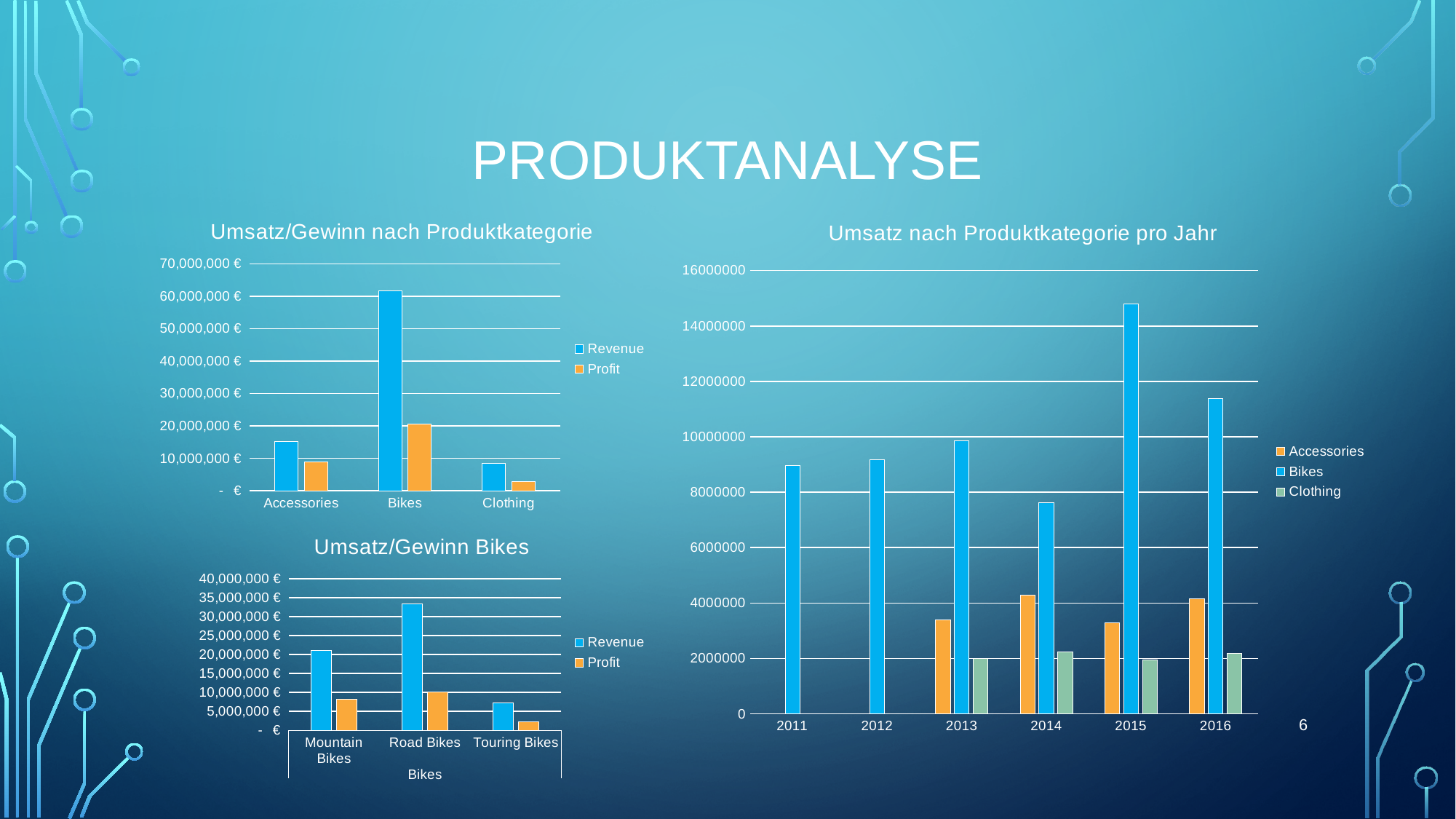

# Produktanalyse

### Chart: Umsatz nach Produktkategorie pro Jahr

| Category | Accessories | Bikes | Clothing |
|---|---|---|---|
| 2011 | None | 8964888.0 | None |
| 2012 | None | 9175983.0 | None |
| 2013 | 3384215.0 | 9858787.0 | 1997035.0 |
| 2014 | 4293592.0 | 7611243.0 | 2247889.0 |
| 2015 | 3285954.0 | 14799083.0 | 1938954.0 |
| 2016 | 4154231.0 | 11372150.0 | 2187004.0 |

### Chart: Umsatz/Gewinn nach Produktkategorie

| Category | Revenue | Profit |
|---|---|---|
| Accessories | 15117992.0 | 8862377.0 |
| Bikes | 61782134.0 | 20519276.0 |
| Clothing | 8370882.0 | 2839447.0 |

### Chart: Umsatz/Gewinn Bikes

| Category | Revenue | Profit |
|---|---|---|
| Mountain Bikes | 21123526.0 | 8160463.0 |
| Road Bikes | 33363061.0 | 10078875.0 |
| Touring Bikes | 7295547.0 | 2279938.0 |
6